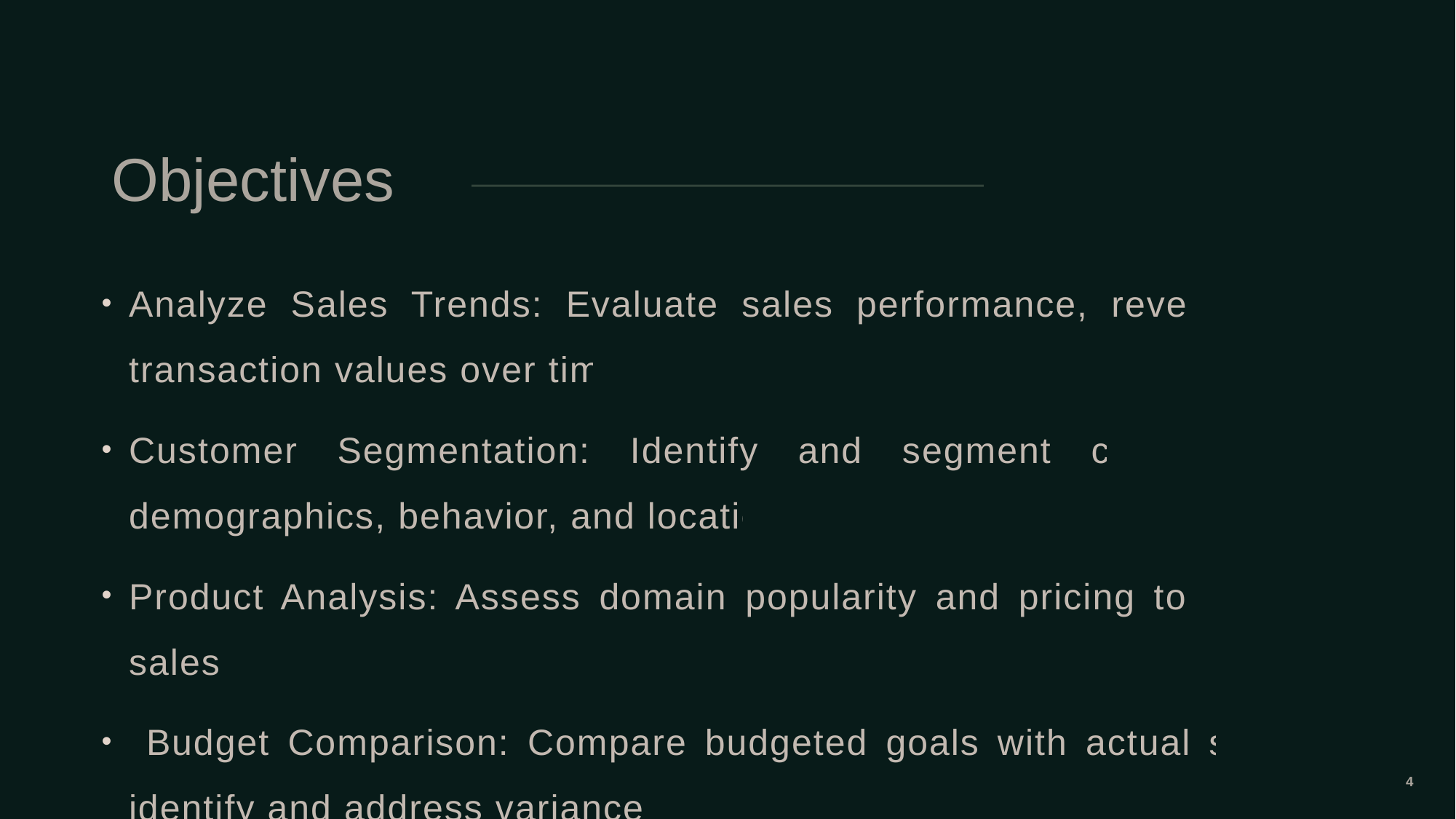

# Objectives
Analyze Sales Trends: Evaluate sales performance, revenue, and transaction values over time.
Customer Segmentation: Identify and segment customers by demographics, behavior, and location.
Product Analysis: Assess domain popularity and pricing to optimize sales.
 Budget Comparison: Compare budgeted goals with actual sales to identify and address variances..
4